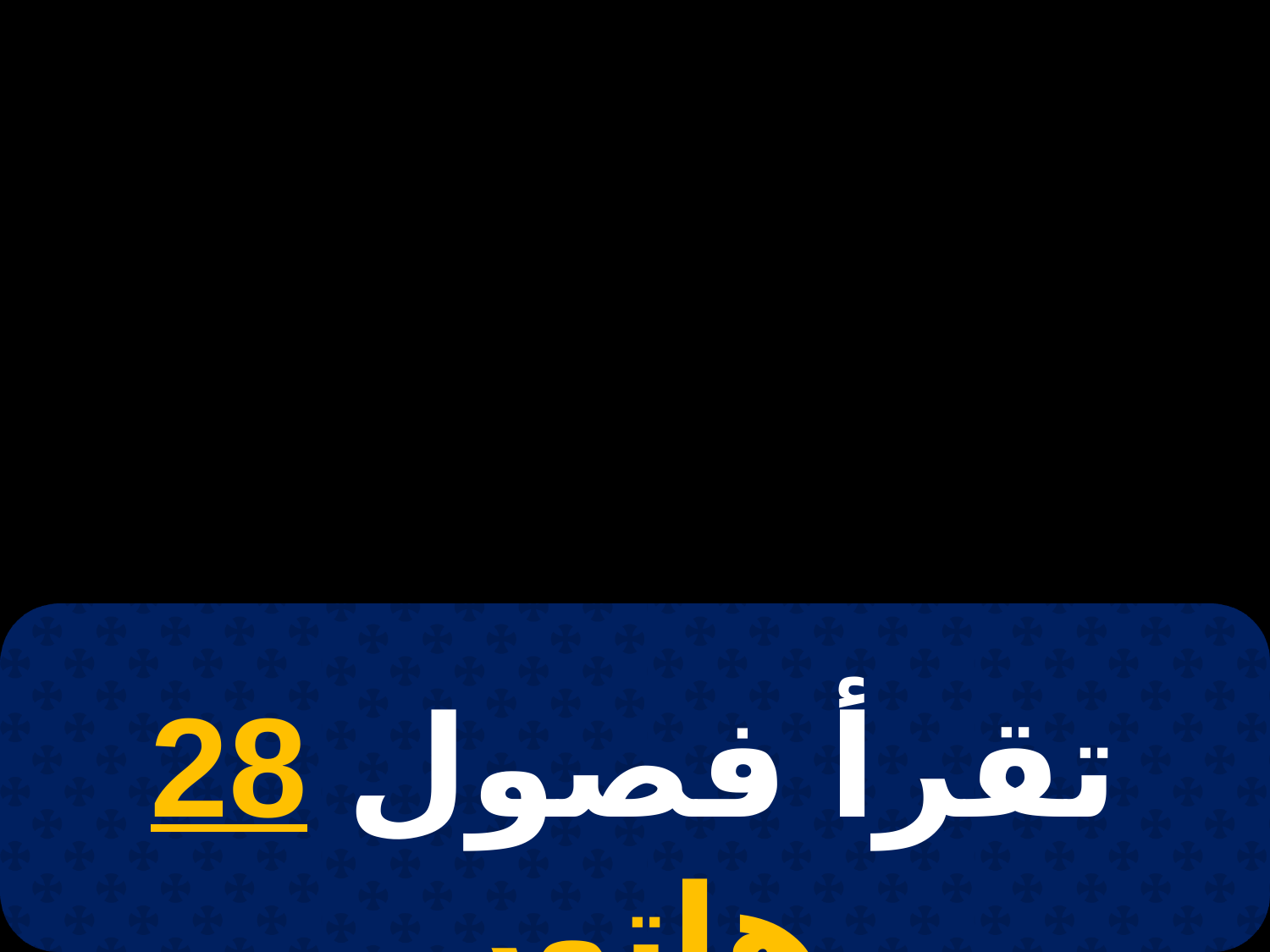

# 27 كيهك
تقرأ فصول 28 هاتور